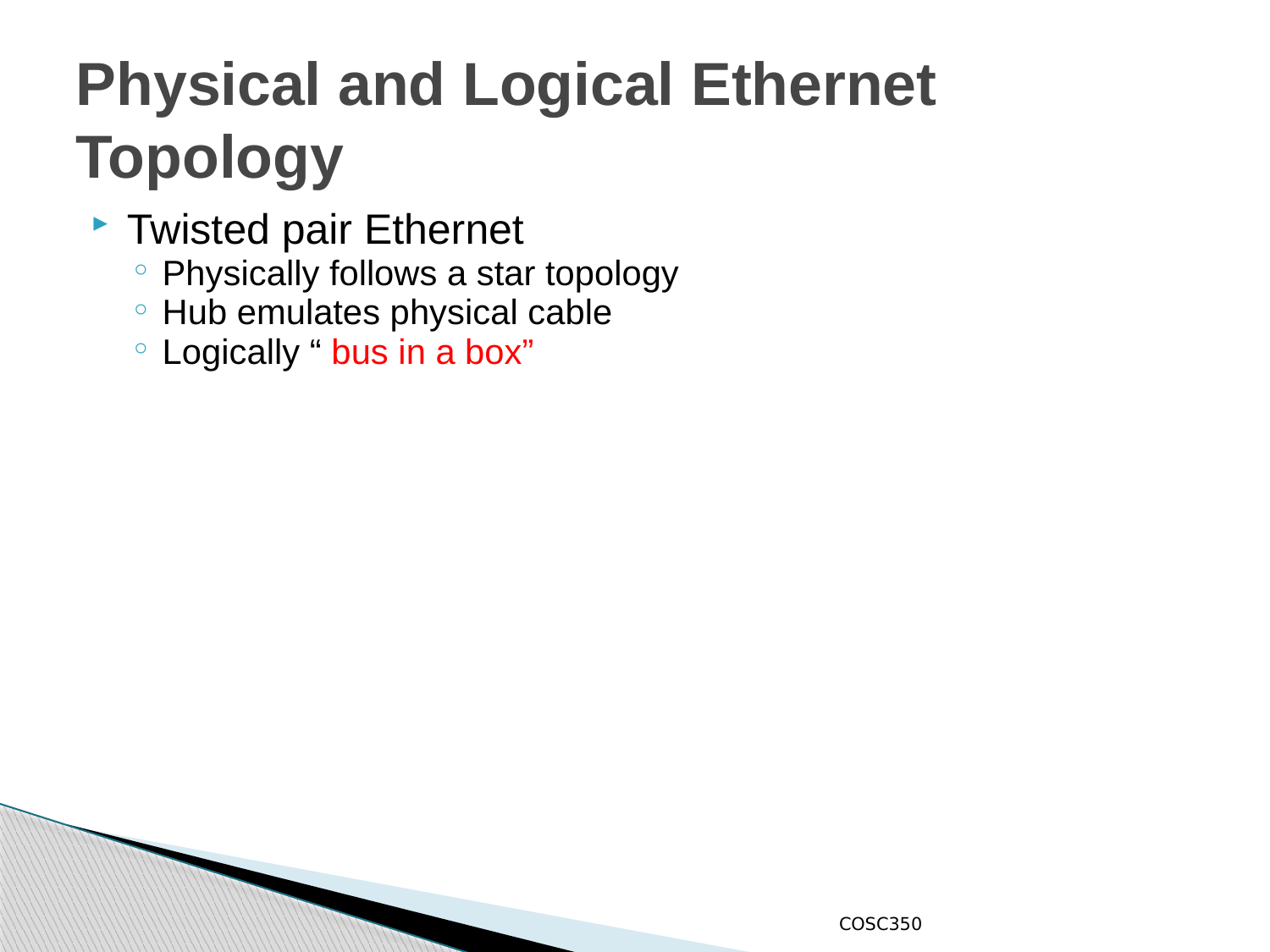

# Physical and Logical Ethernet Topology
Twisted pair Ethernet
Physically follows a star topology
Hub emulates physical cable
Logically “ bus in a box”

COSC350